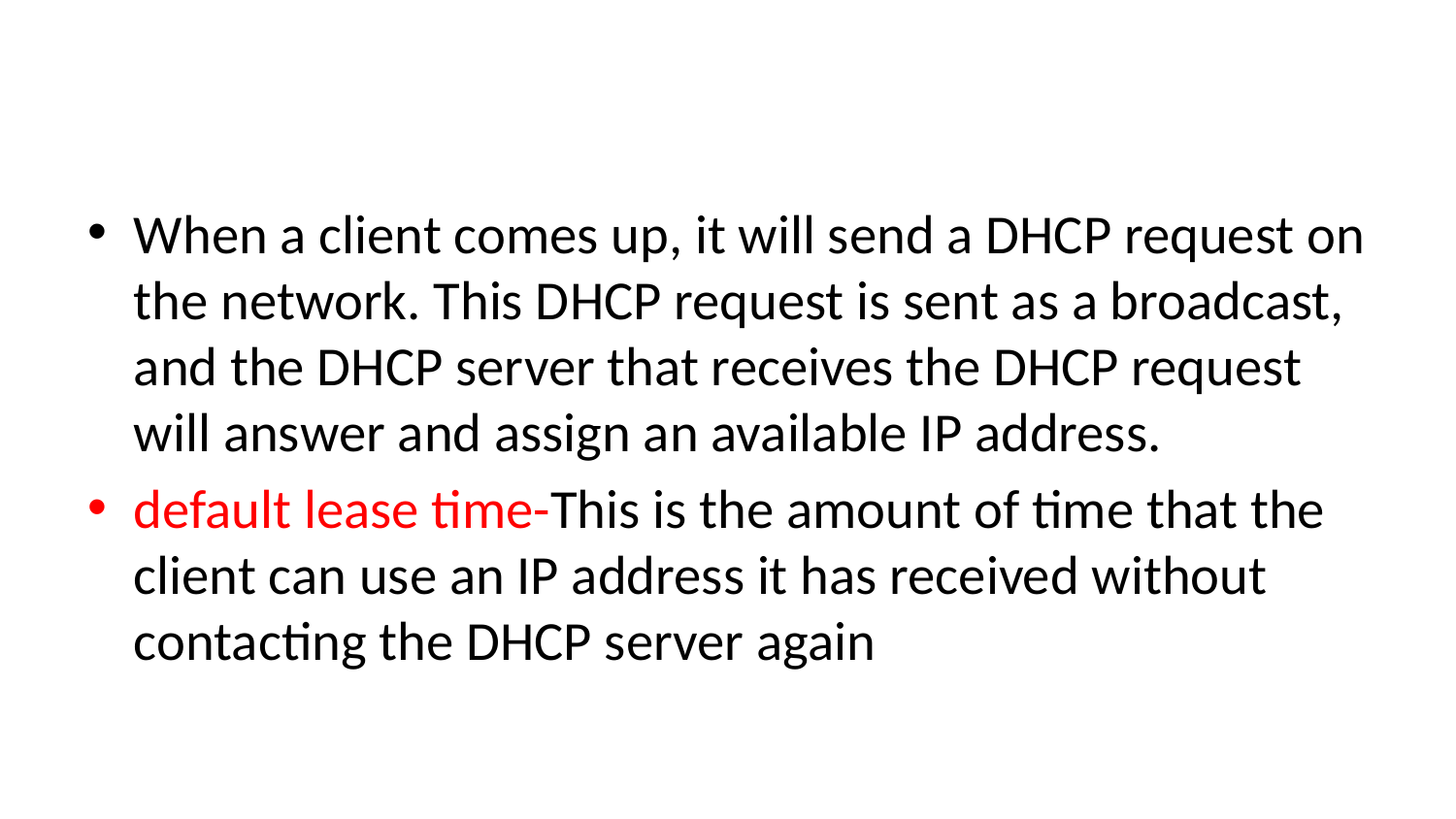

#
When a client comes up, it will send a DHCP request on the network. This DHCP request is sent as a broadcast, and the DHCP server that receives the DHCP request will answer and assign an available IP address.
default lease time-This is the amount of time that the client can use an IP address it has received without contacting the DHCP server again